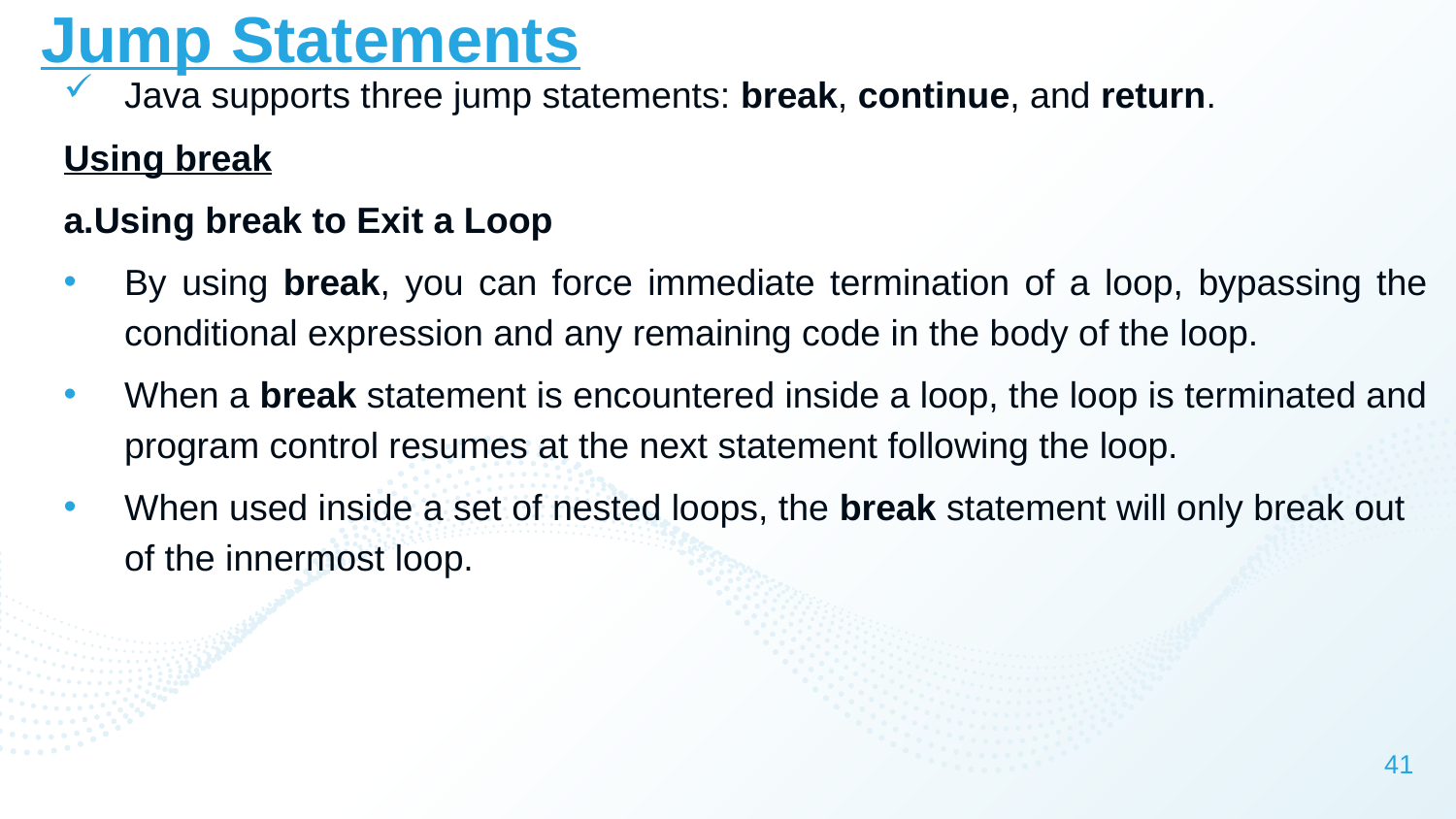

# Jump Statements
Java supports three jump statements: break, continue, and return.
Using break
a.Using break to Exit a Loop
By using break, you can force immediate termination of a loop, bypassing the conditional expression and any remaining code in the body of the loop.
When a break statement is encountered inside a loop, the loop is terminated and program control resumes at the next statement following the loop.
When used inside a set of nested loops, the break statement will only break out of the innermost loop.
41